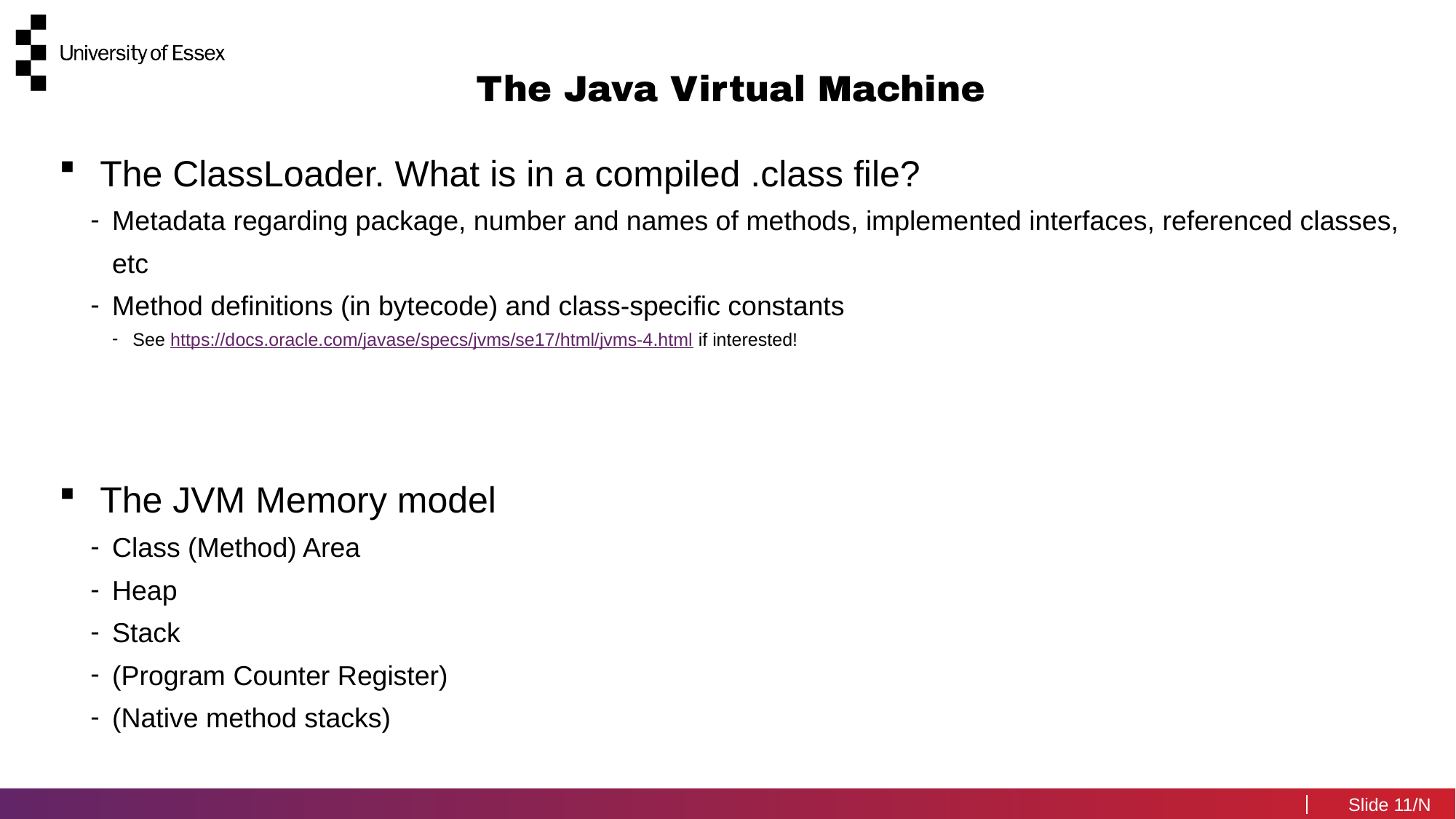

The Java Virtual Machine
The ClassLoader. What is in a compiled .class file?
Metadata regarding package, number and names of methods, implemented interfaces, referenced classes, etc
Method definitions (in bytecode) and class-specific constants
See https://docs.oracle.com/javase/specs/jvms/se17/html/jvms-4.html if interested!

The JVM Memory model
Class (Method) Area
Heap
Stack
(Program Counter Register)
(Native method stacks)

11/N